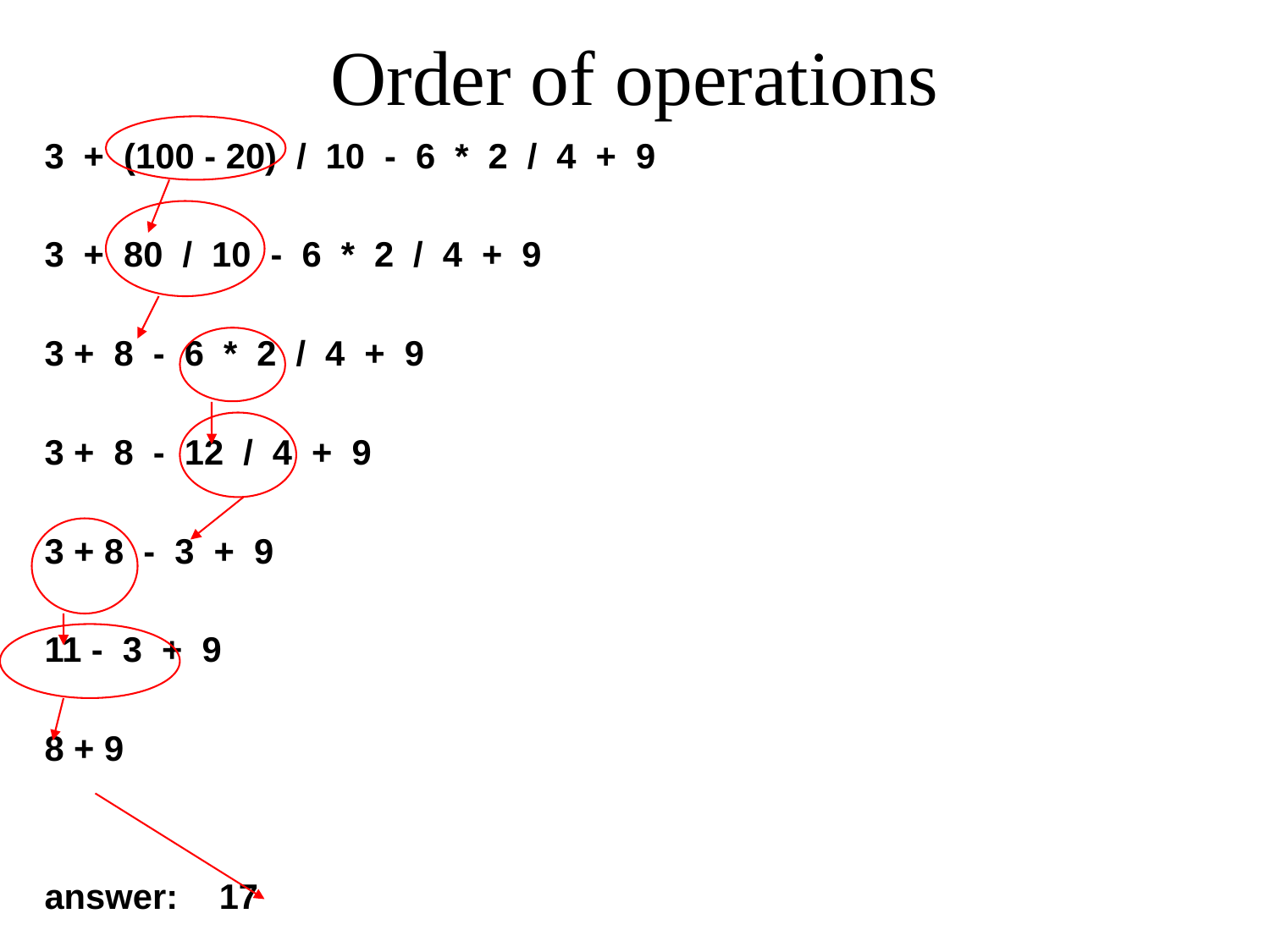

45
# Order of operations

3  +  (100 - 20)  /  10  -  6  *  2  /  4  +  9

3  +  80  /  10  -  6  *  2  /  4  +  9

3 +  8  -  6  *  2  /  4  +  9

3 +  8  -  12  /  4  +  9

3 + 8  -  3  +  9

11 -  3  +  9

8 + 9

answer:	17